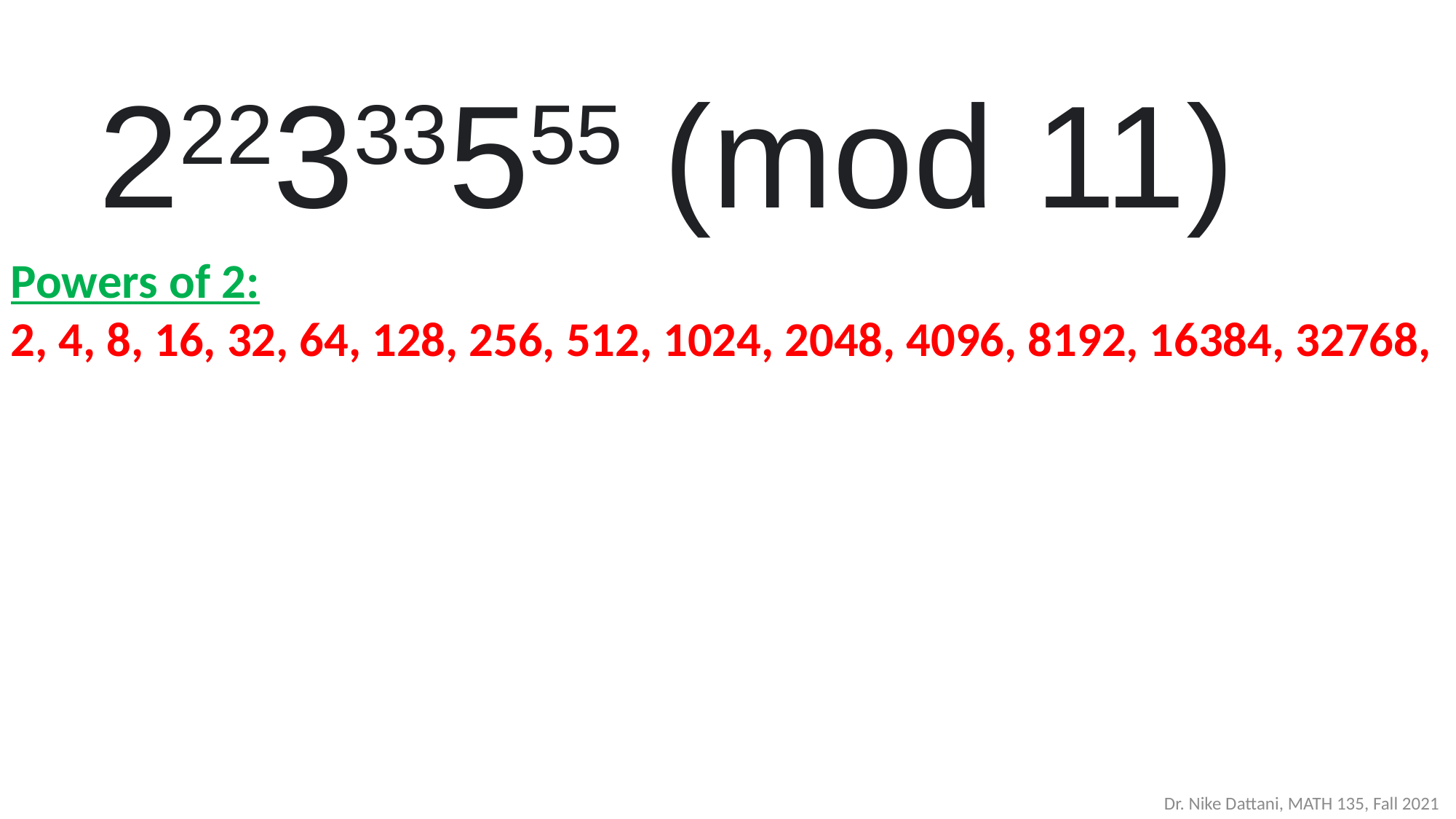

#
222333555 (mod 11)
Powers of 2:
2, 4, 8, 16, 32, 64, 128, 256, 512, 1024, 2048, 4096, 8192, 16384, 32768,

Dr. Nike Dattani, MATH 135, Fall 2021